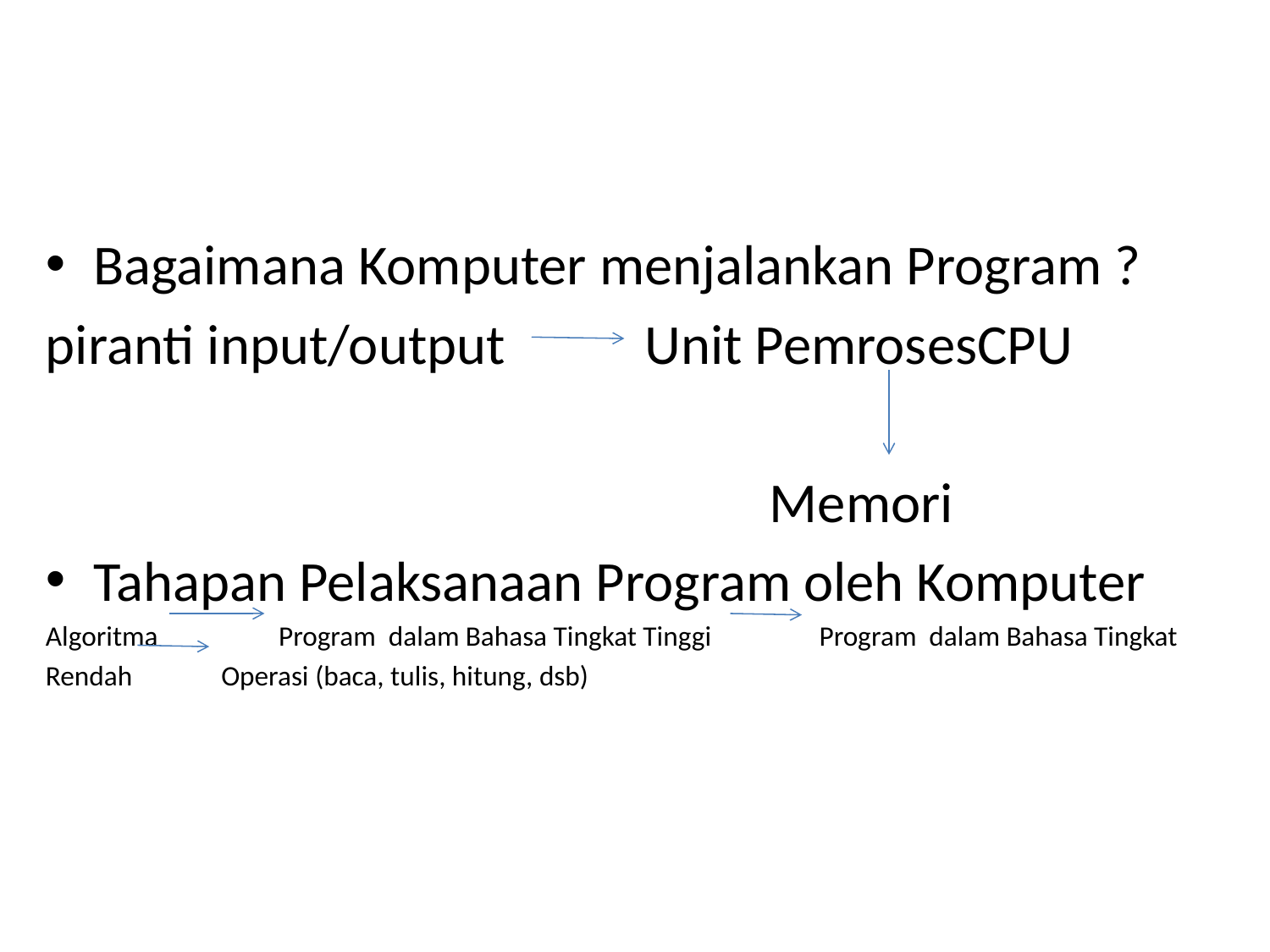

Bagaimana Komputer menjalankan Program ?
piranti input/output           Unit PemrosesCPU

					       Memori
Tahapan Pelaksanaan Program oleh Komputer
Algoritma                   Program  dalam Bahasa Tingkat Tinggi                 Program  dalam Bahasa Tingkat
Rendah              Operasi (baca, tulis, hitung, dsb)